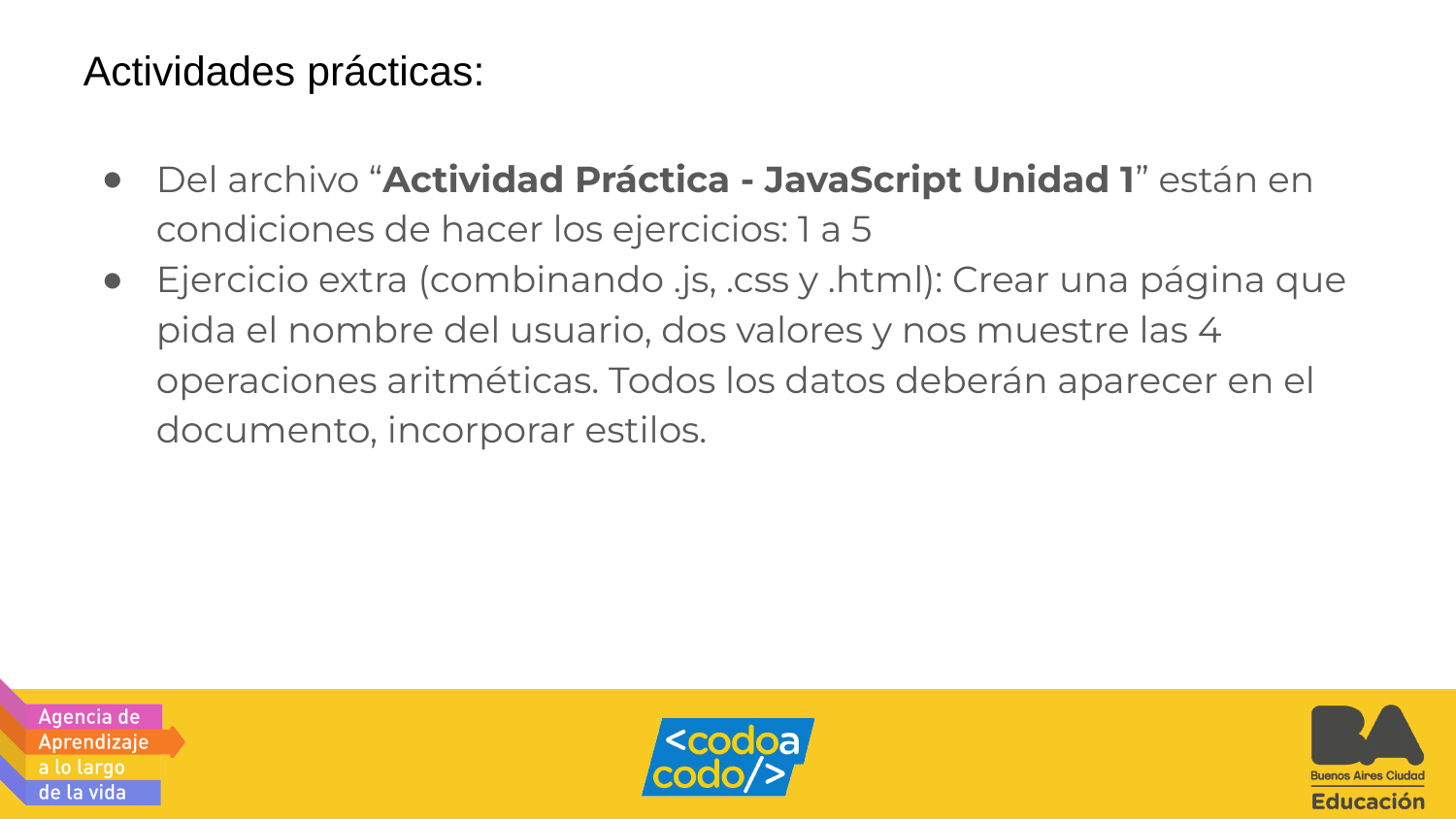

# Actividades prácticas:
Del archivo “Actividad Práctica - JavaScript Unidad 1” están en condiciones de hacer los ejercicios: 1 a 5
Ejercicio extra (combinando .js, .css y .html): Crear una página que pida el nombre del usuario, dos valores y nos muestre las 4 operaciones aritméticas. Todos los datos deberán aparecer en el documento, incorporar estilos.